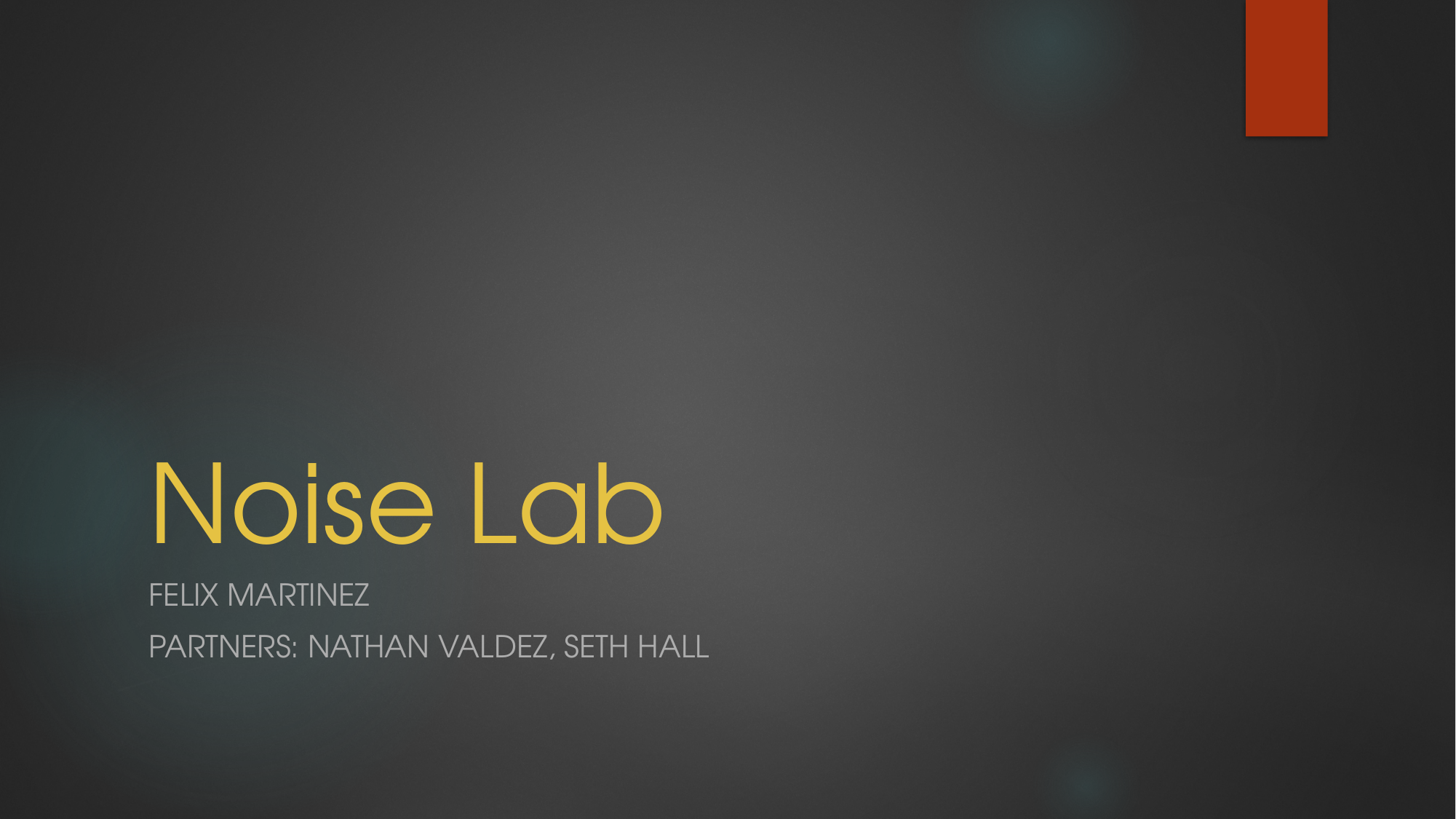

# Noise Lab
Felix Martinez
Partners: Nathan Valdez, Seth Hall